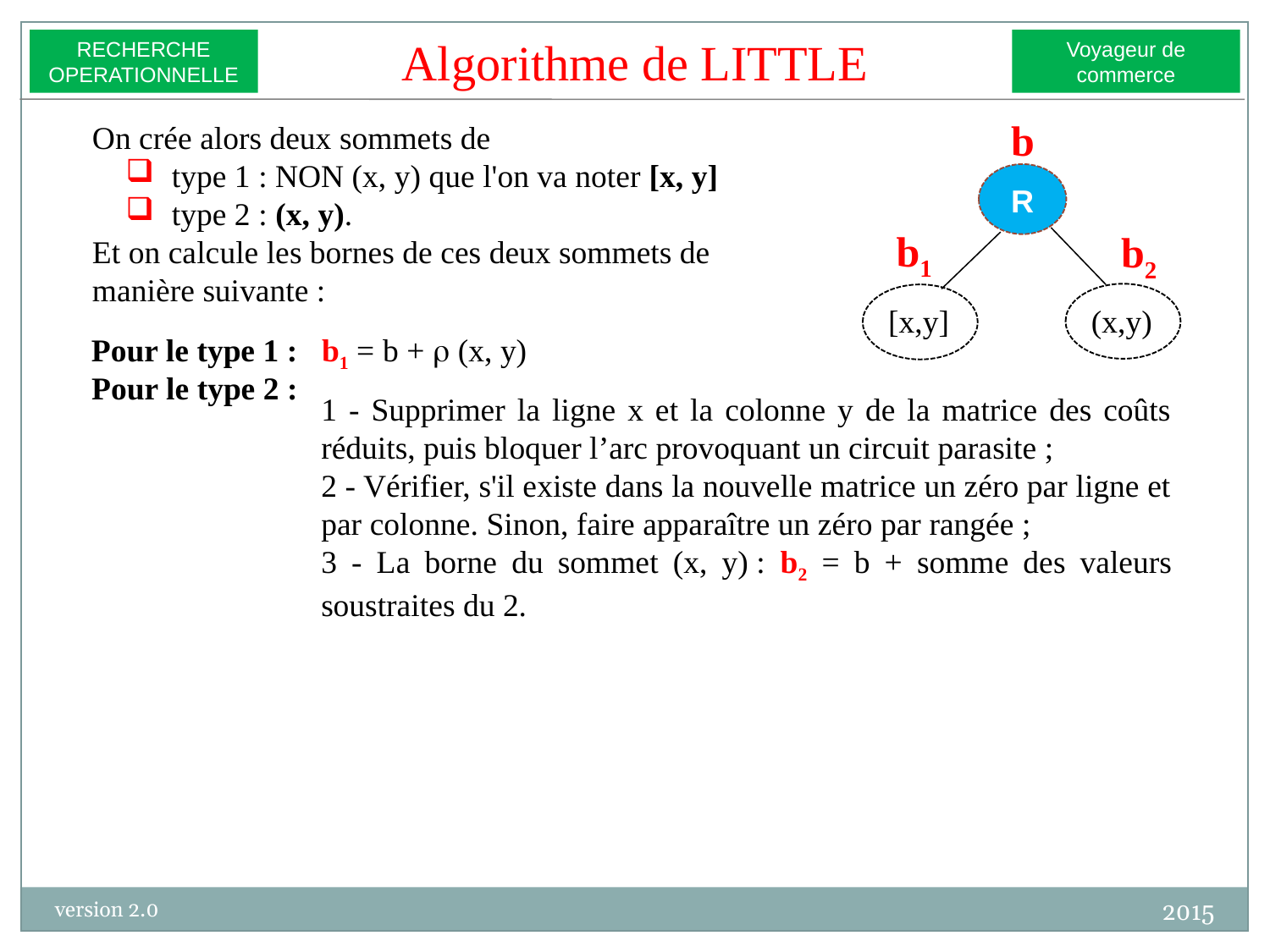

Algorithme de LITTLE
RECHERCHE
OPERATIONNELLE
Voyageur de commerce
b
On crée alors deux sommets de
  type 1 : NON (x, y) que l'on va noter [x, y]
  type 2 : (x, y).
Et on calcule les bornes de ces deux sommets de manière suivante :

R
b1
b2

(x,y)

[x,y]
Pour le type 1 :   b1 = b + ρ (x, y)
Pour le type 2 :
1 - Supprimer la ligne x et la colonne y de la matrice des coûts réduits, puis bloquer l’arc provoquant un circuit parasite ;
2 - Vérifier, s'il existe dans la nouvelle matrice un zéro par ligne et par colonne. Sinon, faire apparaître un zéro par rangée ;
3 - La borne du sommet (x, y) : b2 = b + somme des valeurs soustraites du 2.
2015
version 2.0